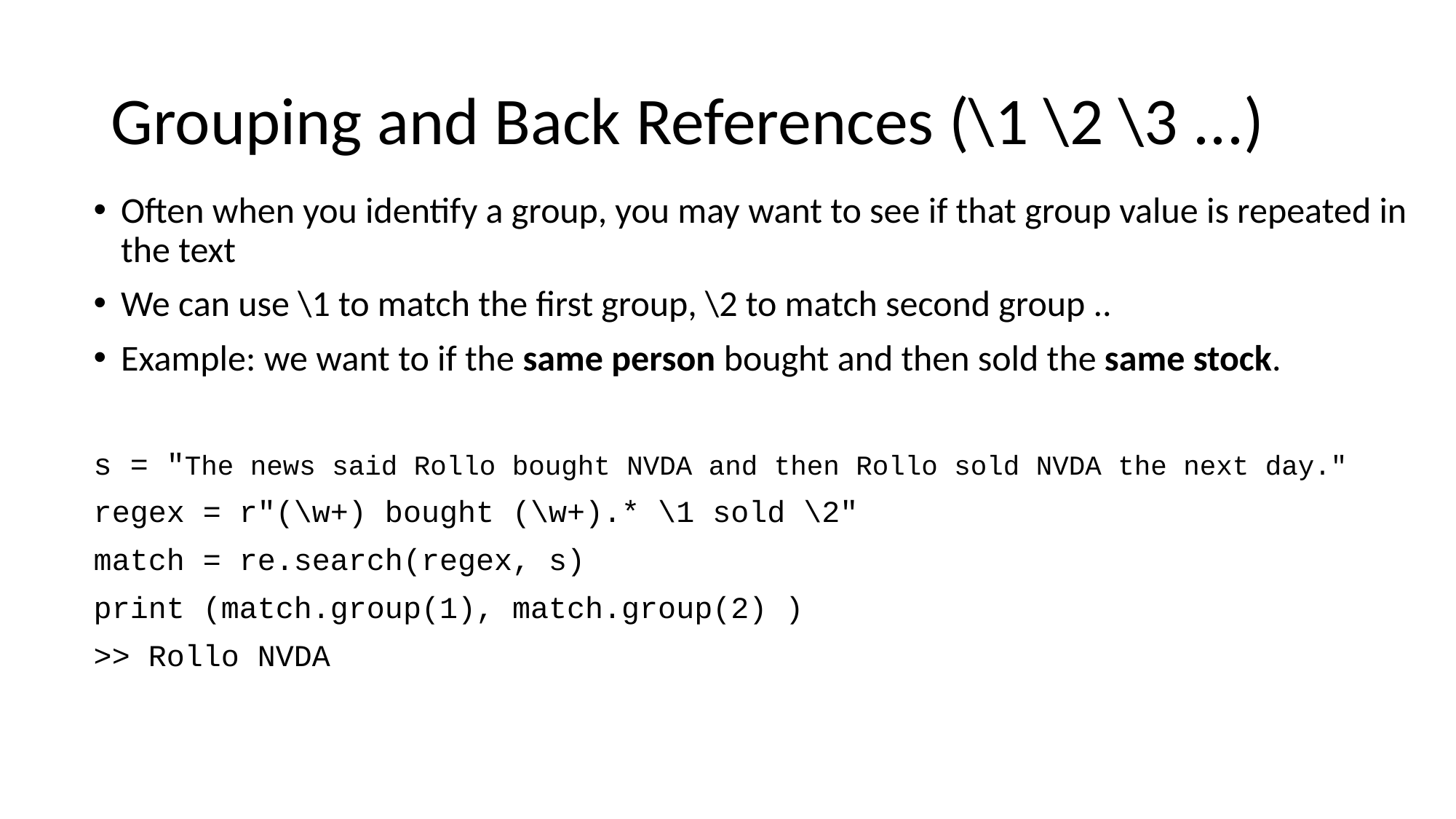

# Grouping and Back References (\1 \2 \3 ...)
Often when you identify a group, you may want to see if that group value is repeated in the text
We can use \1 to match the first group, \2 to match second group ..
Example: we want to if the same person bought and then sold the same stock.

s = "The news said Rollo bought NVDA and then Rollo sold NVDA the next day."
regex = r"(\w+) bought (\w+).* \1 sold \2"
match = re.search(regex, s)
print (match.group(1), match.group(2) )
>> Rollo NVDA